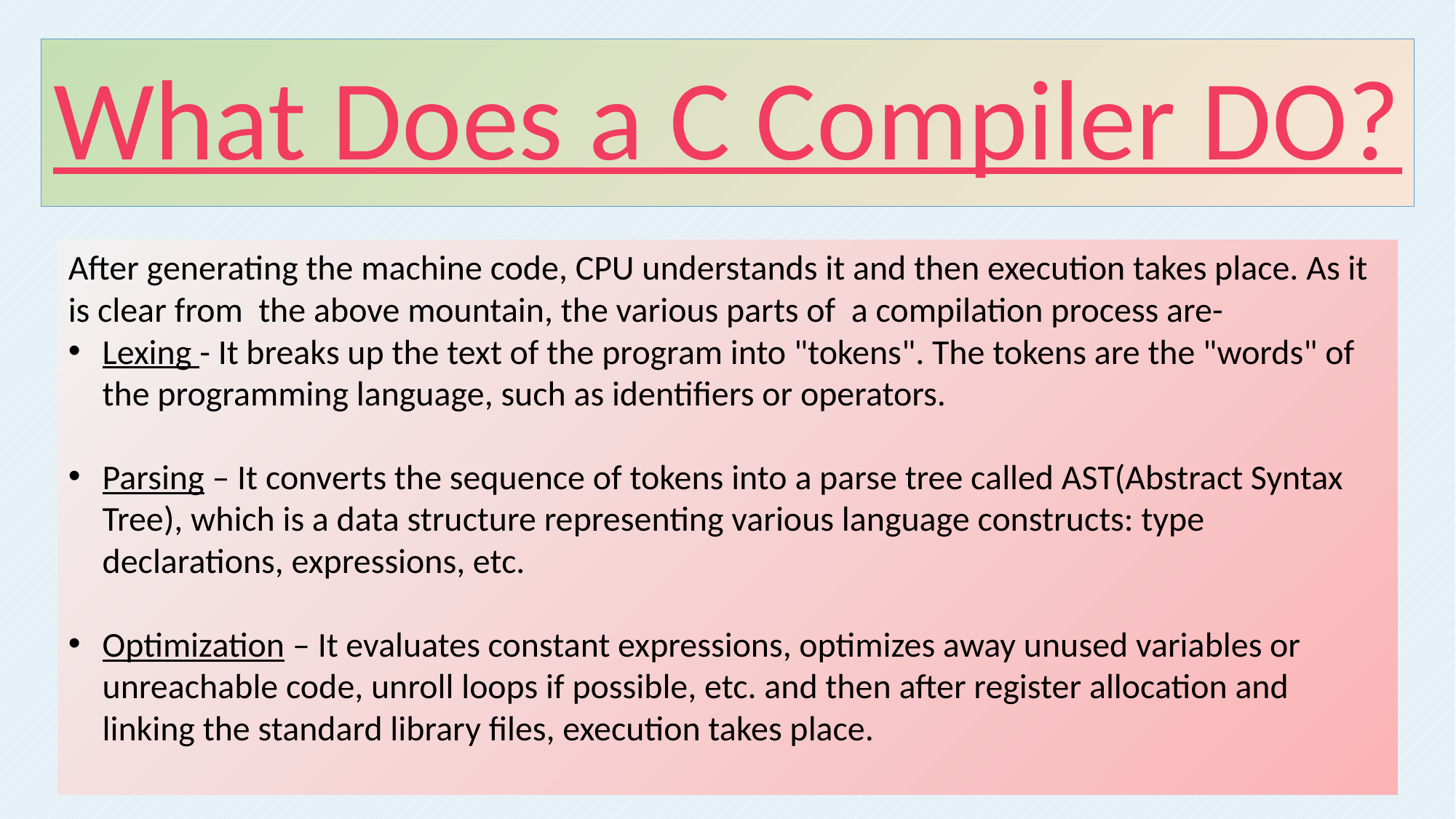

What Does a C Compiler DO?
After generating the machine code, CPU understands it and then execution takes place. As it is clear from  the above mountain, the various parts of  a compilation process are-
Lexing - It breaks up the text of the program into "tokens". The tokens are the "words" of the programming language, such as identifiers or operators.

Parsing – It converts the sequence of tokens into a parse tree called AST(Abstract Syntax Tree), which is a data structure representing various language constructs: type declarations, expressions, etc.

Optimization – It evaluates constant expressions, optimizes away unused variables or unreachable code, unroll loops if possible, etc. and then after register allocation and linking the standard library files, execution takes place.